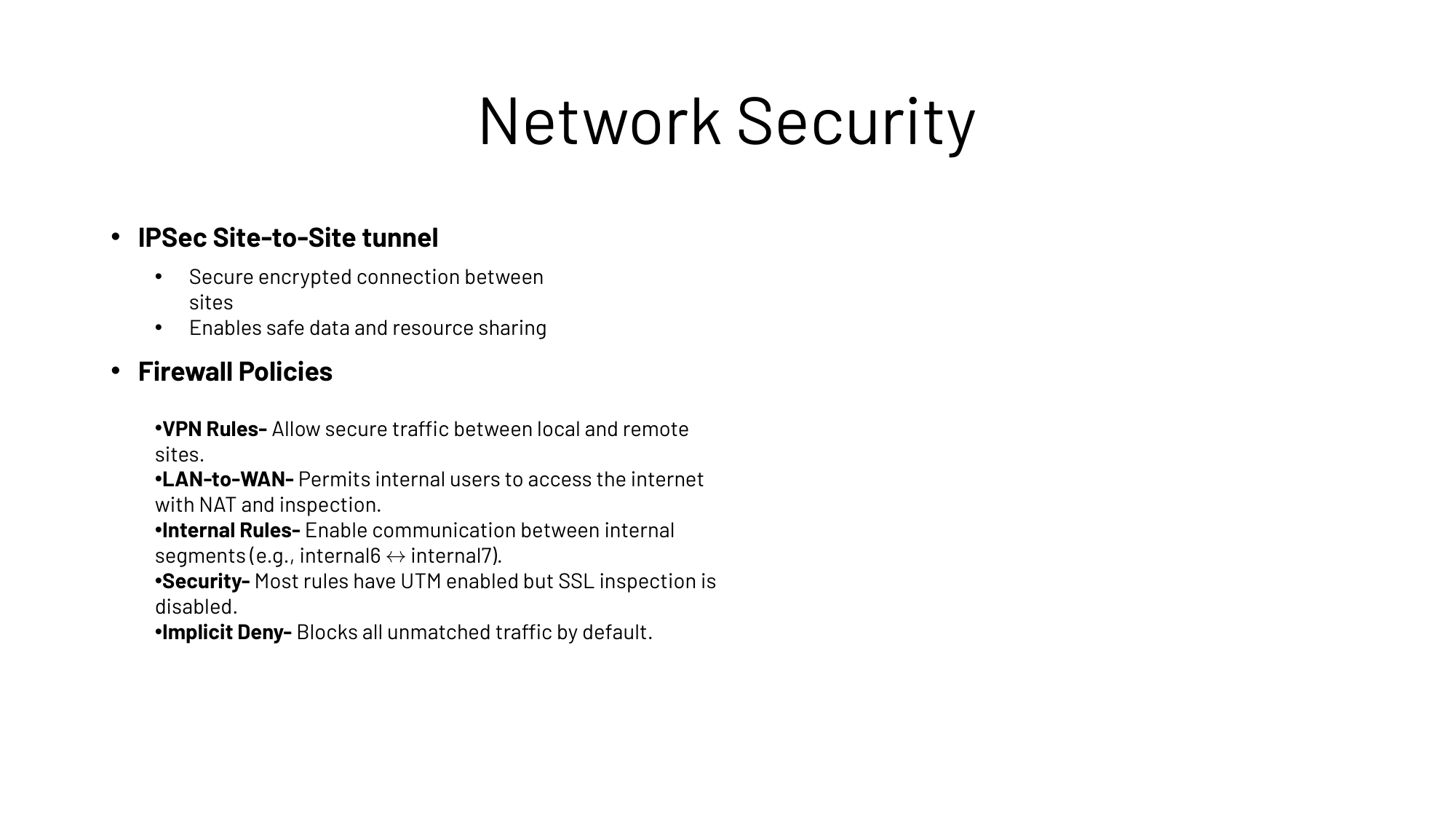

# Network Security
IPSec Site-to-Site tunnel

Firewall Policies

Secure encrypted connection between sites
Enables safe data and resource sharing

VPN Rules- Allow secure traffic between local and remote sites.
LAN-to-WAN- Permits internal users to access the internet with NAT and inspection.
Internal Rules- Enable communication between internal segments (e.g., internal6 ↔ internal7).
Security- Most rules have UTM enabled but SSL inspection is disabled.
Implicit Deny- Blocks all unmatched traffic by default.